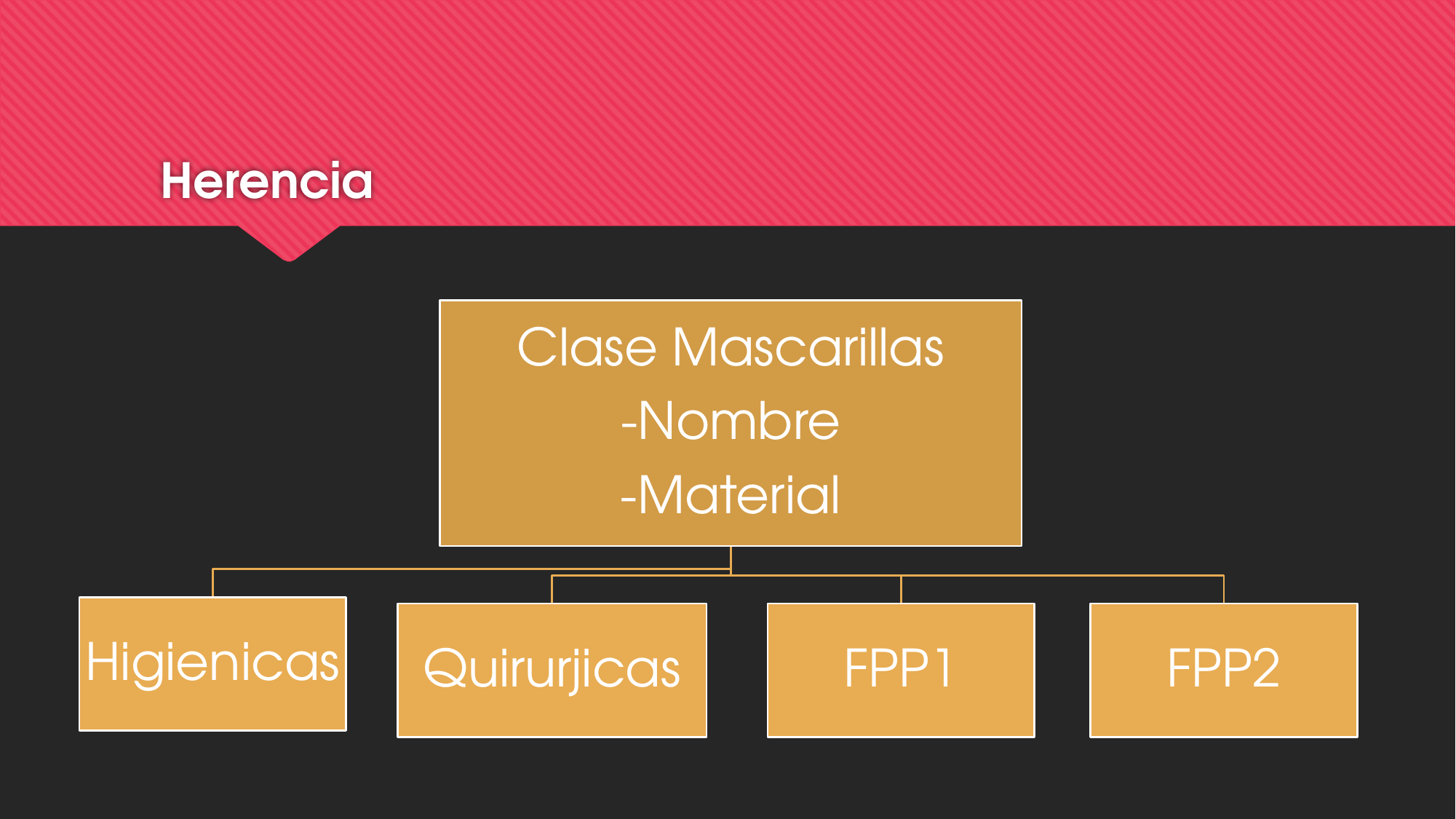

# Herencia
Clase Mascarillas
-Nombre
-Material
Higienicas
Quirurjicas
FPP1
FPP2